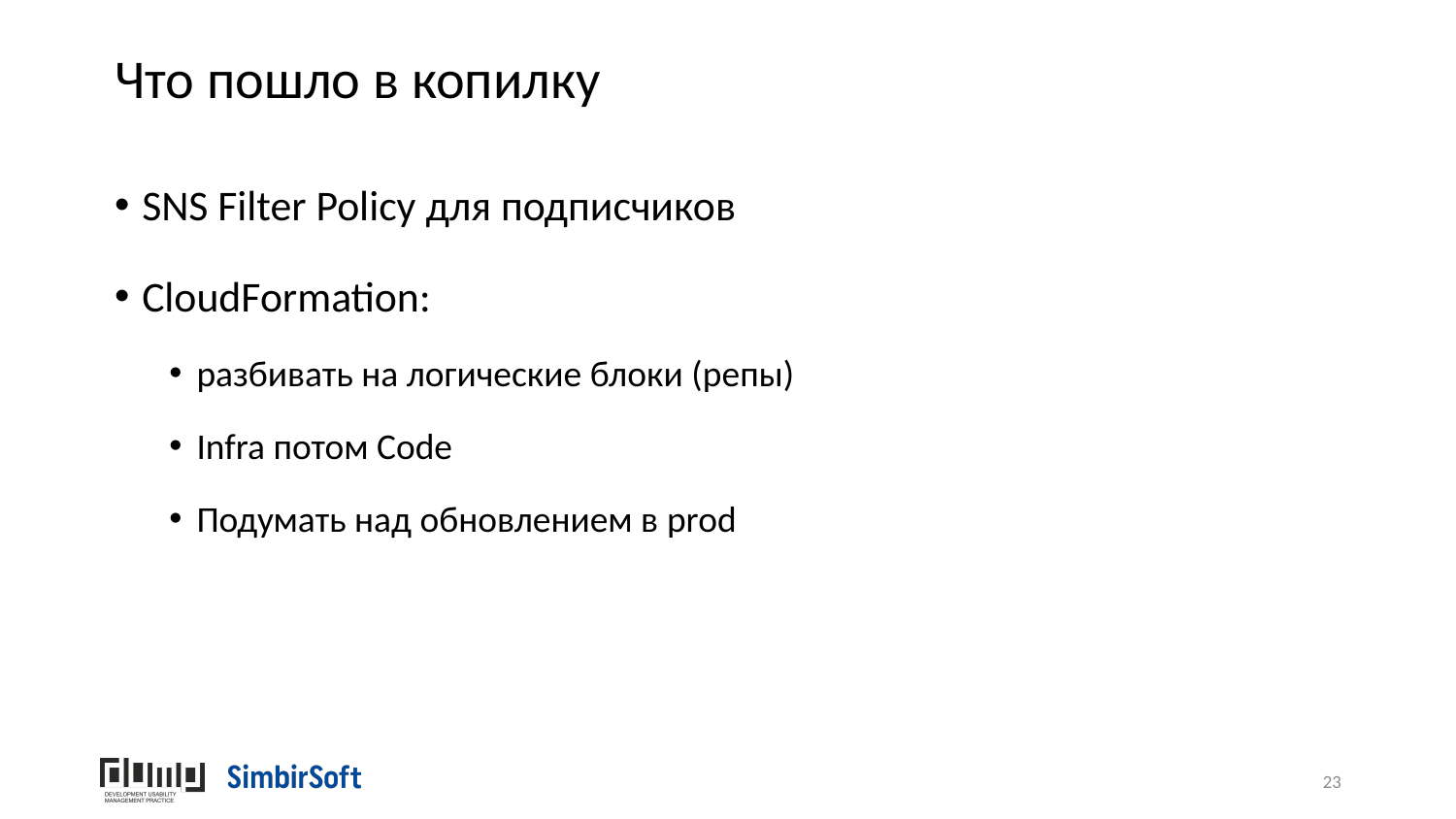

# Что пошло в копилку
SNS Filter Policy для подписчиков
CloudFormation:
разбивать на логические блоки (репы)
Infra потом Code
Подумать над обновлением в prod
23